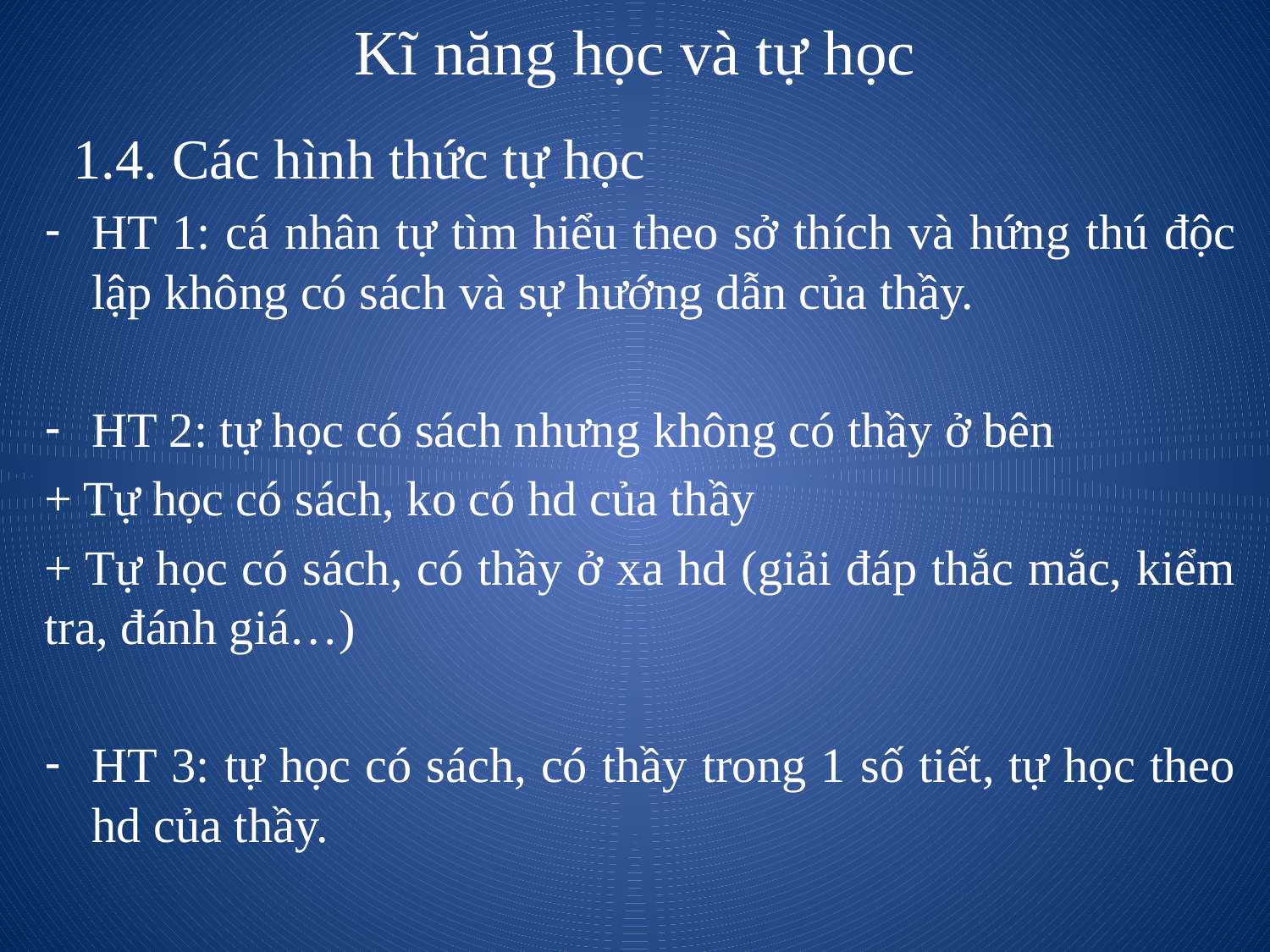

# Kĩ năng học và tự học
  1.4. Các hình thức tự học
HT 1: cá nhân tự tìm hiểu theo sở thích và hứng thú độc lập không có sách và sự hướng dẫn của thầy.

HT 2: tự học có sách nhưng không có thầy ở bên
+ Tự học có sách, ko có hd của thầy
+ Tự học có sách, có thầy ở xa hd (giải đáp thắc mắc, kiểm tra, đánh giá…)

HT 3: tự học có sách, có thầy trong 1 số tiết, tự học theo hd của thầy.